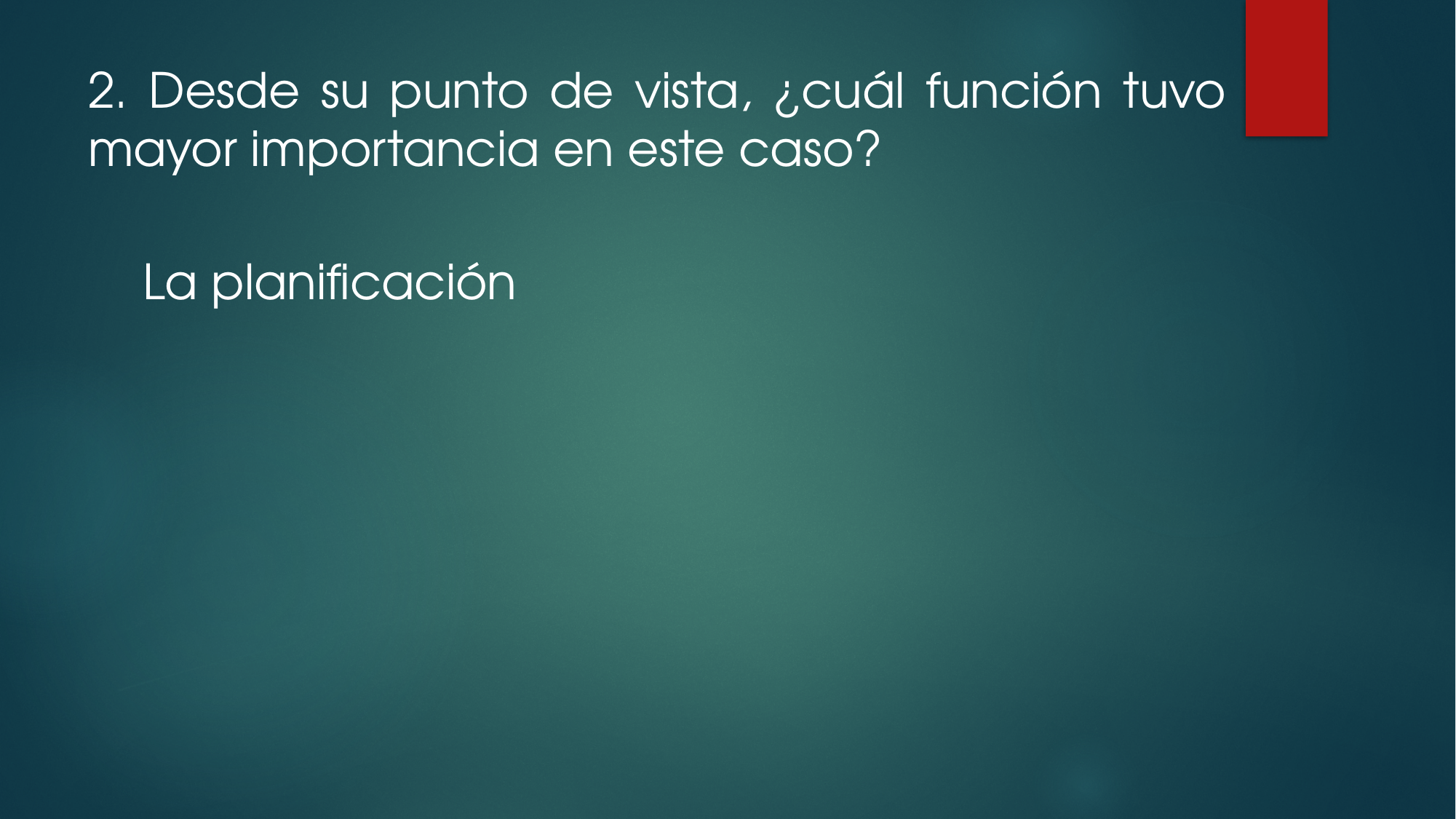

# 2. Desde su punto de vista, ¿cuál función tuvo mayor importancia en este caso?
La planificación